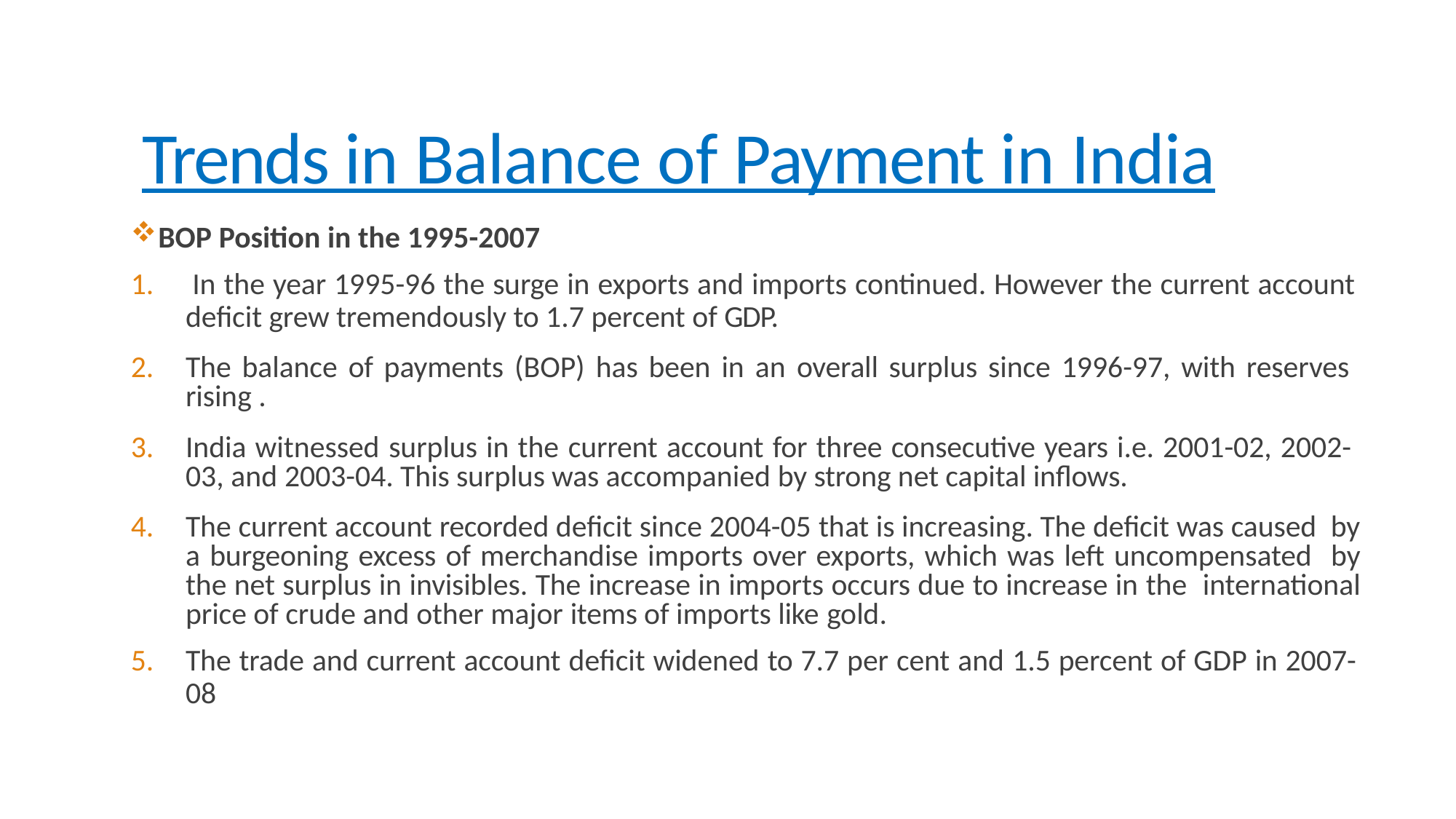

# Trends in Balance of Payment in India
BOP Position in the 1995-2007
In the year 1995-96 the surge in exports and imports continued. However the current account
deficit grew tremendously to 1.7 percent of GDP.
The balance of payments (BOP) has been in an overall surplus since 1996-97, with reserves  rising .
India witnessed surplus in the current account for three consecutive years i.e. 2001-02, 2002-  03, and 2003-04. This surplus was accompanied by strong net capital inflows.
The current account recorded deficit since 2004-05 that is increasing. The deficit was caused  by a burgeoning excess of merchandise imports over exports, which was left uncompensated  by the net surplus in invisibles. The increase in imports occurs due to increase in the  international price of crude and other major items of imports like gold.
The trade and current account deficit widened to 7.7 per cent and 1.5 percent of GDP in 2007-
08
LECTURE NOTES BY PARUL JAIN